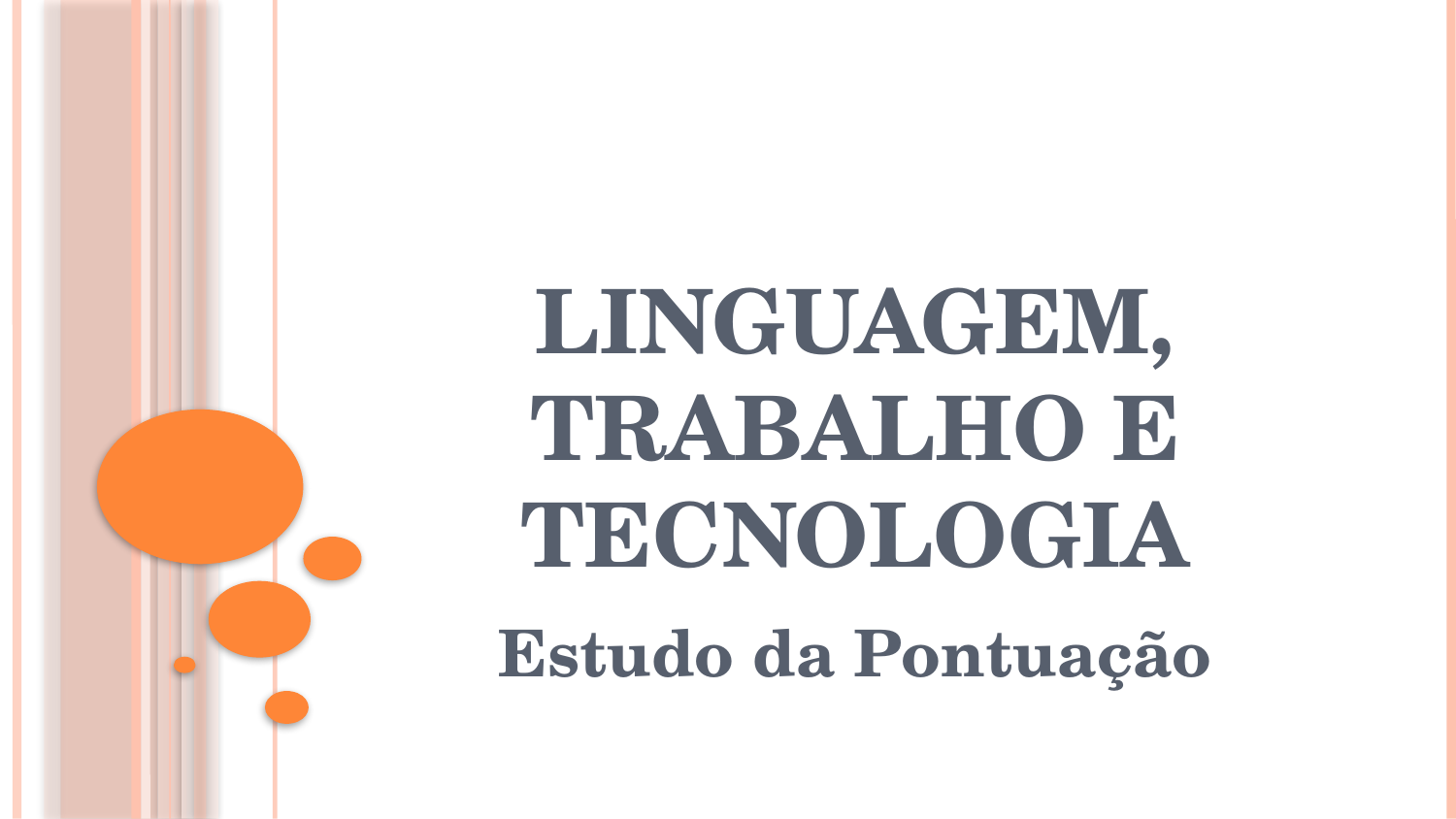

# Linguagem, Trabalho e tecnologia
Estudo da Pontuação